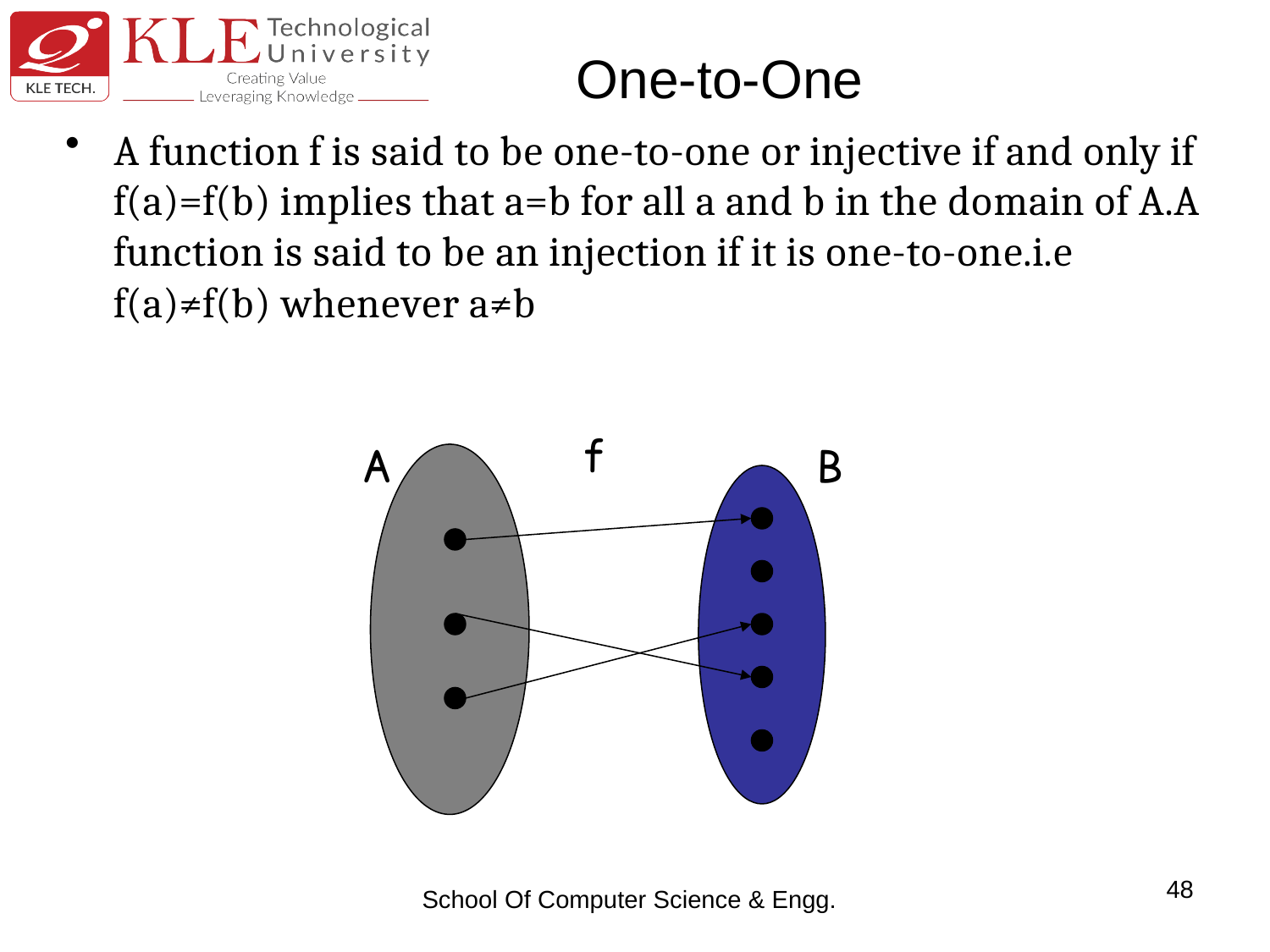

# One-to-One
A function f is said to be one-to-one or injective if and only if f(a)=f(b) implies that a=b for all a and b in the domain of A.A function is said to be an injection if it is one-to-one.i.e f(a)≠f(b) whenever a≠b

f
A
B

48